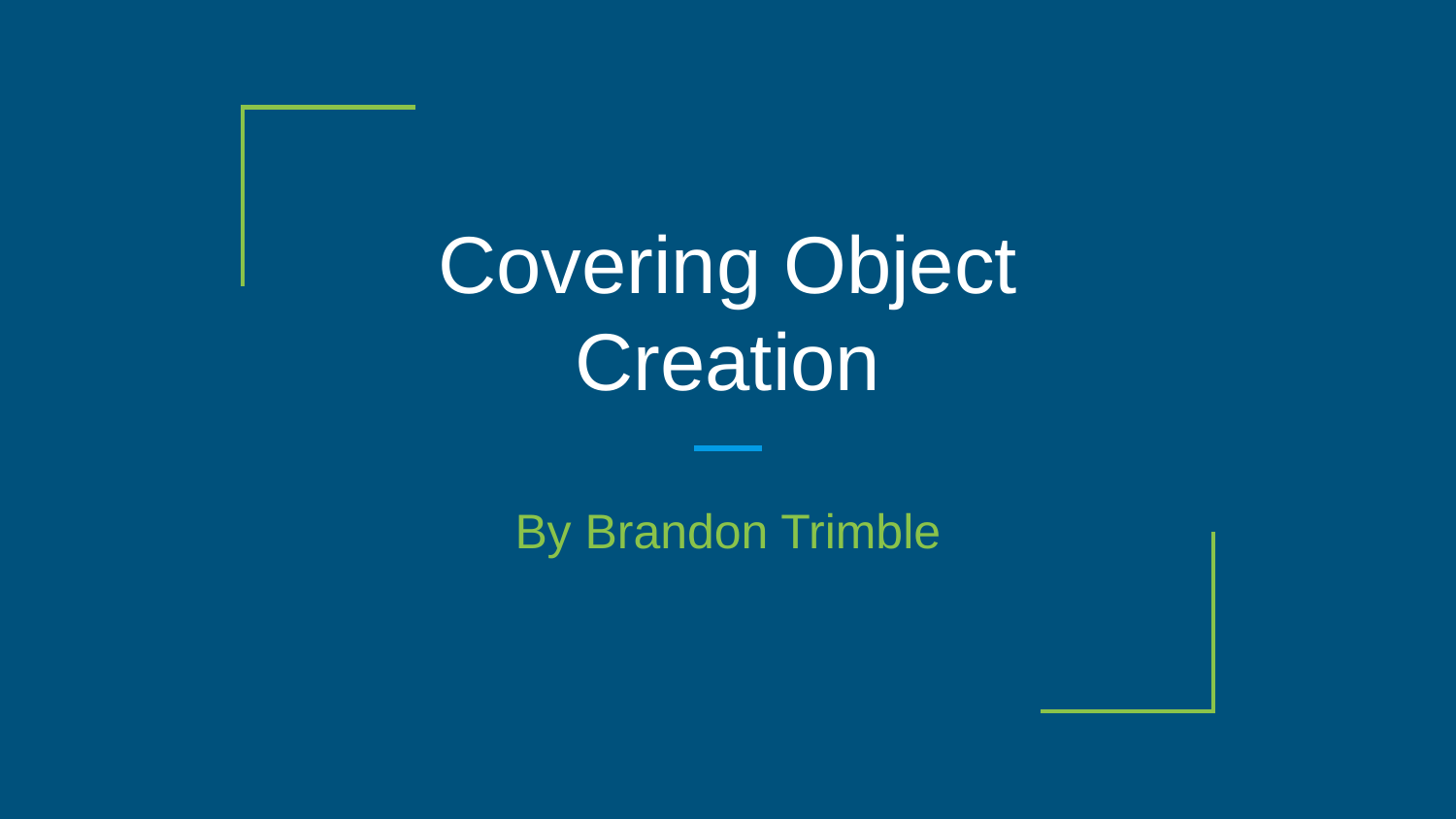

# Covering Object Creation
By Brandon Trimble